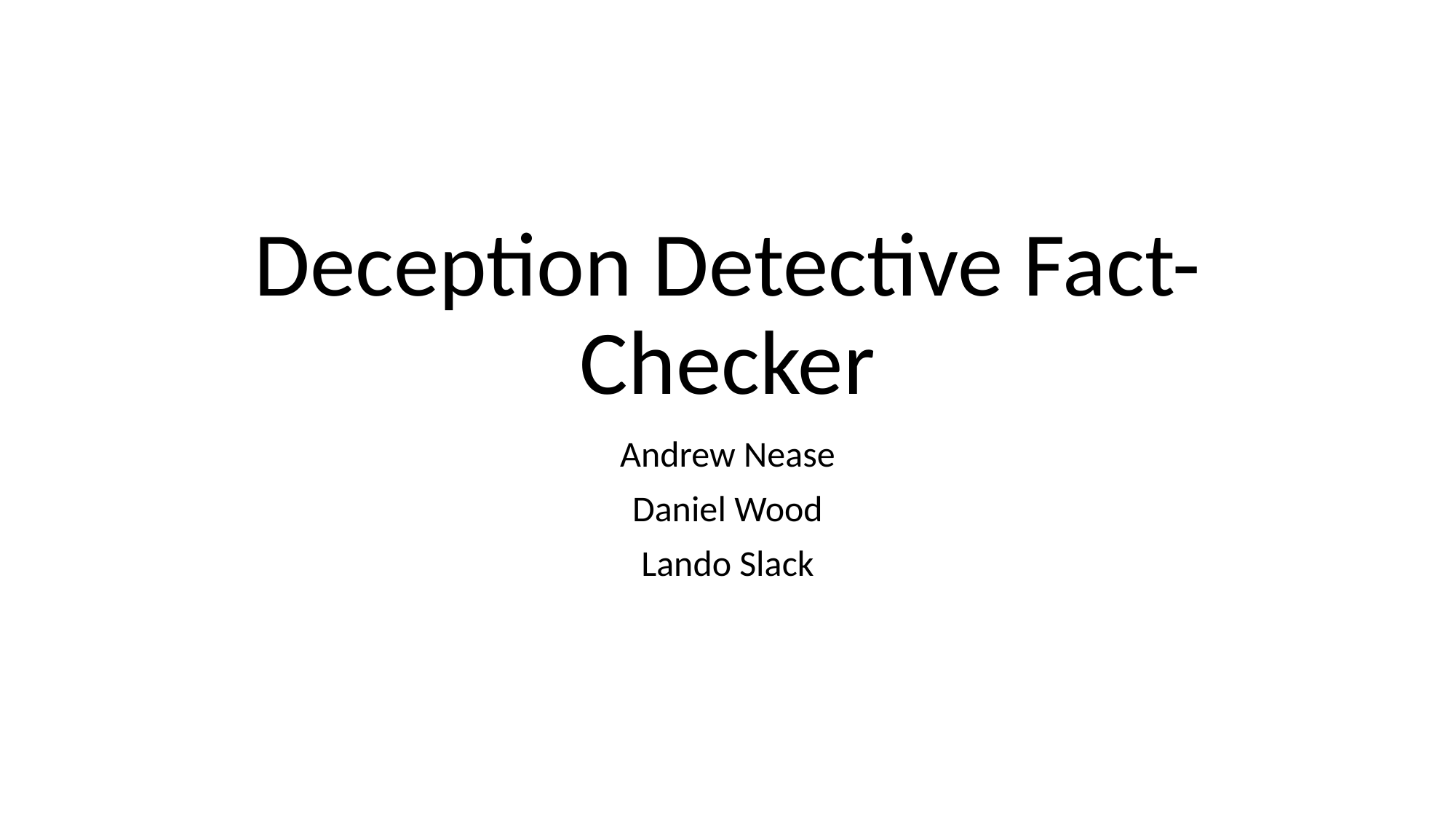

# Deception Detective Fact-Checker
Andrew Nease
Daniel Wood
Lando Slack